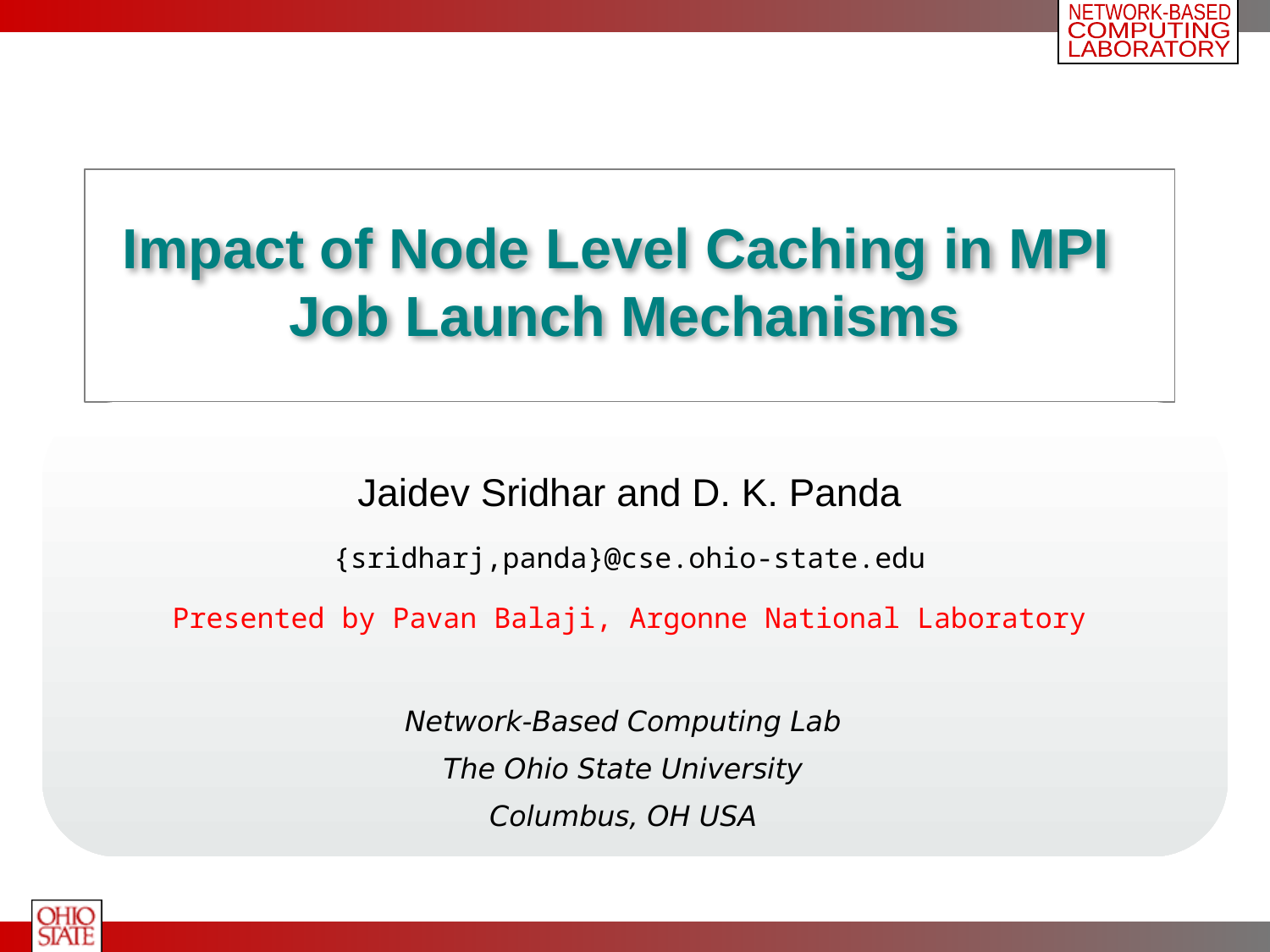

# Impact of Node Level Caching in MPI Job Launch Mechanisms

Jaidev Sridhar and D. K. Panda
{sridharj,panda}@cse.ohio-state.edu
Presented by Pavan Balaji, Argonne National Laboratory

Network-Based Computing Lab
The Ohio State University
Columbus, OH USA